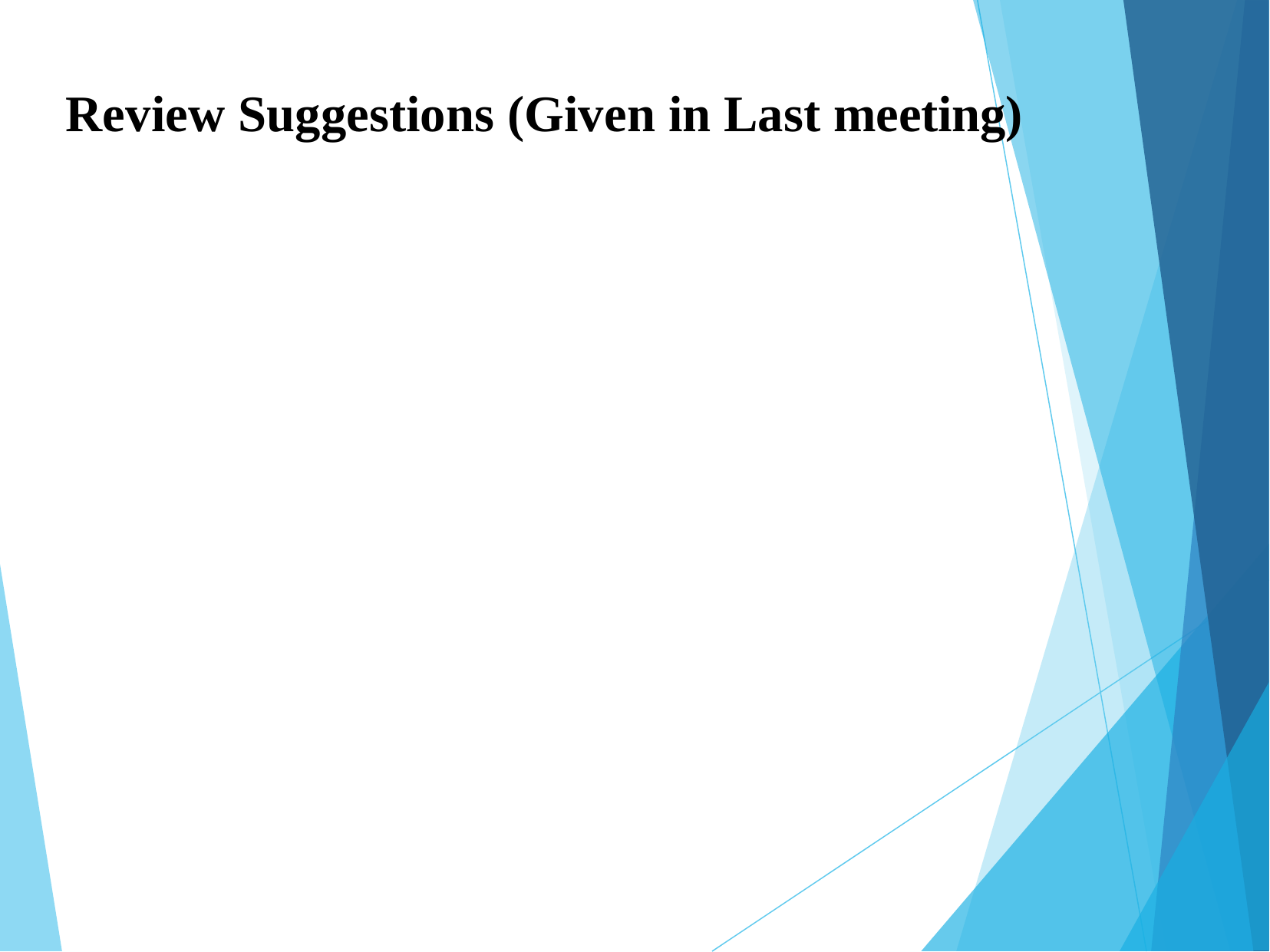

# Review Suggestions (Given in Last meeting)